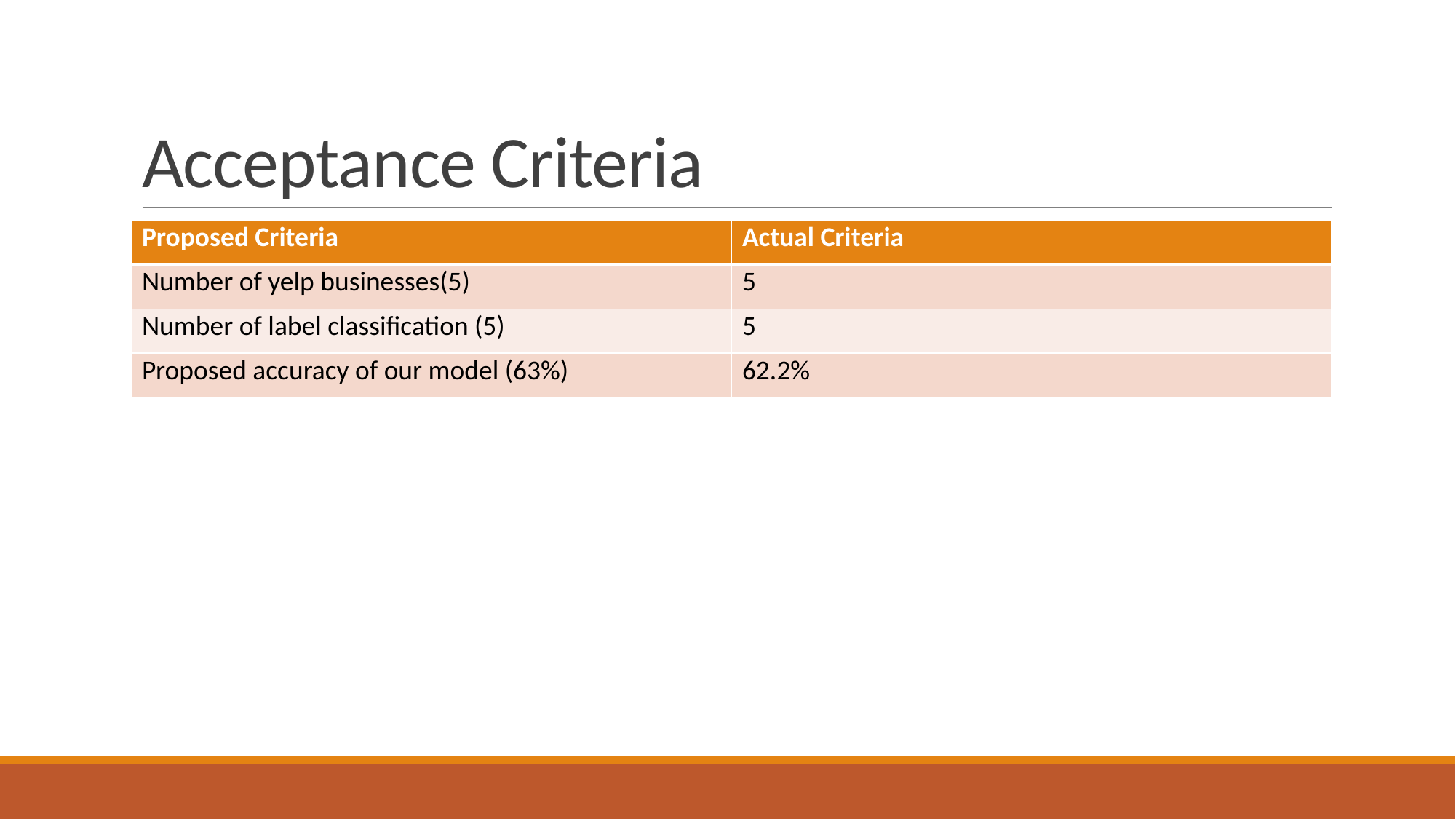

# Acceptance Criteria
| Proposed Criteria | Actual Criteria |
| --- | --- |
| Number of yelp businesses(5) | 5 |
| Number of label classification (5) | 5 |
| Proposed accuracy of our model (63%) | 62.2% |